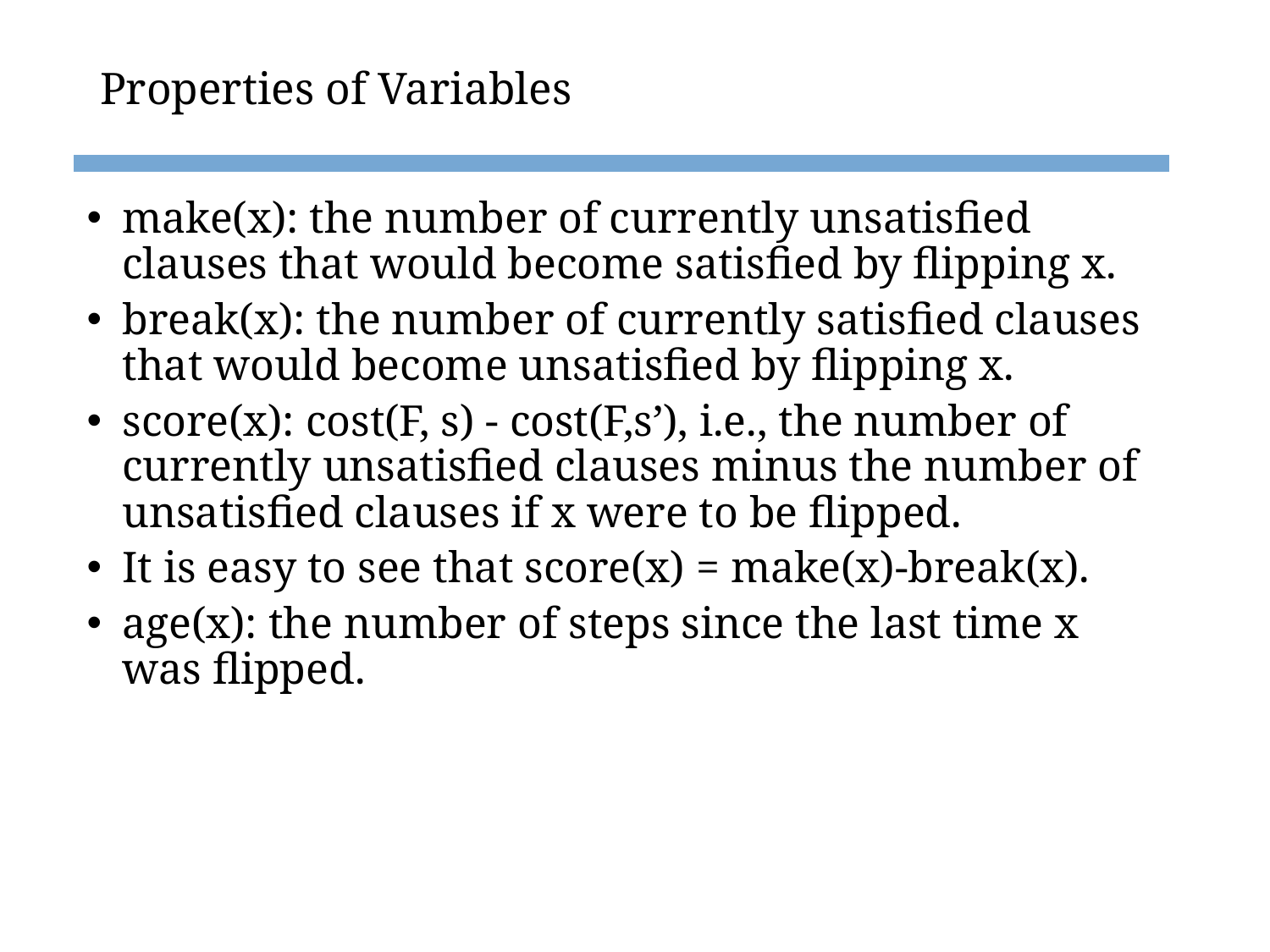

# Properties of Variables
make(x): the number of currently unsatisfied clauses that would become satisfied by flipping x.
break(x): the number of currently satisfied clauses that would become unsatisfied by flipping x.
score(x): cost(F, s) - cost(F,s’), i.e., the number of currently unsatisfied clauses minus the number of unsatisfied clauses if x were to be flipped.
It is easy to see that score(x) = make(x)-break(x).
age(x): the number of steps since the last time x was flipped.